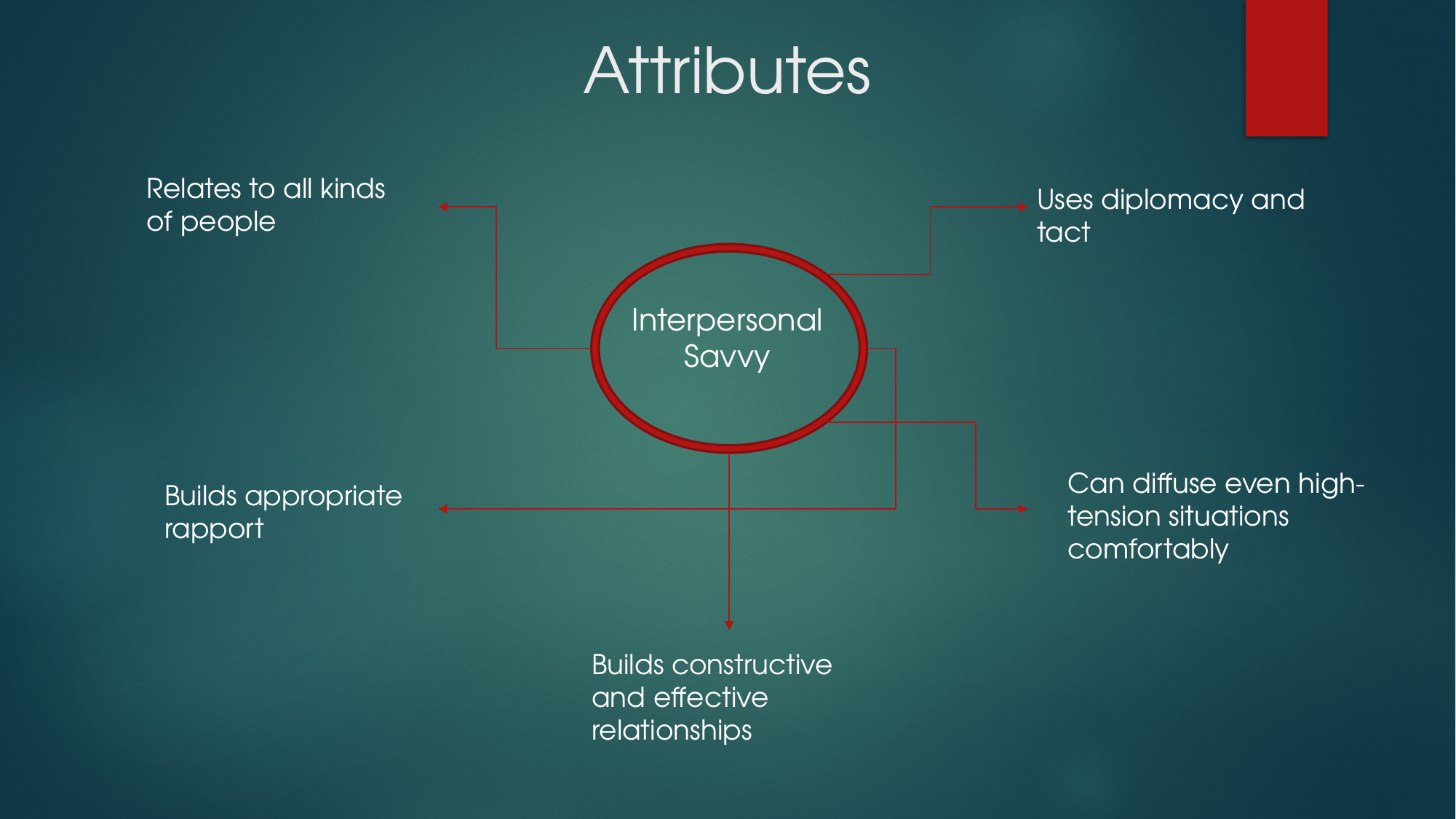

# Attributes
Relates to all kinds of people
Uses diplomacy and tact

Interpersonal Savvy
Can diffuse even high-tension situations comfortably
Builds appropriate rapport
Builds constructive and effective relationships